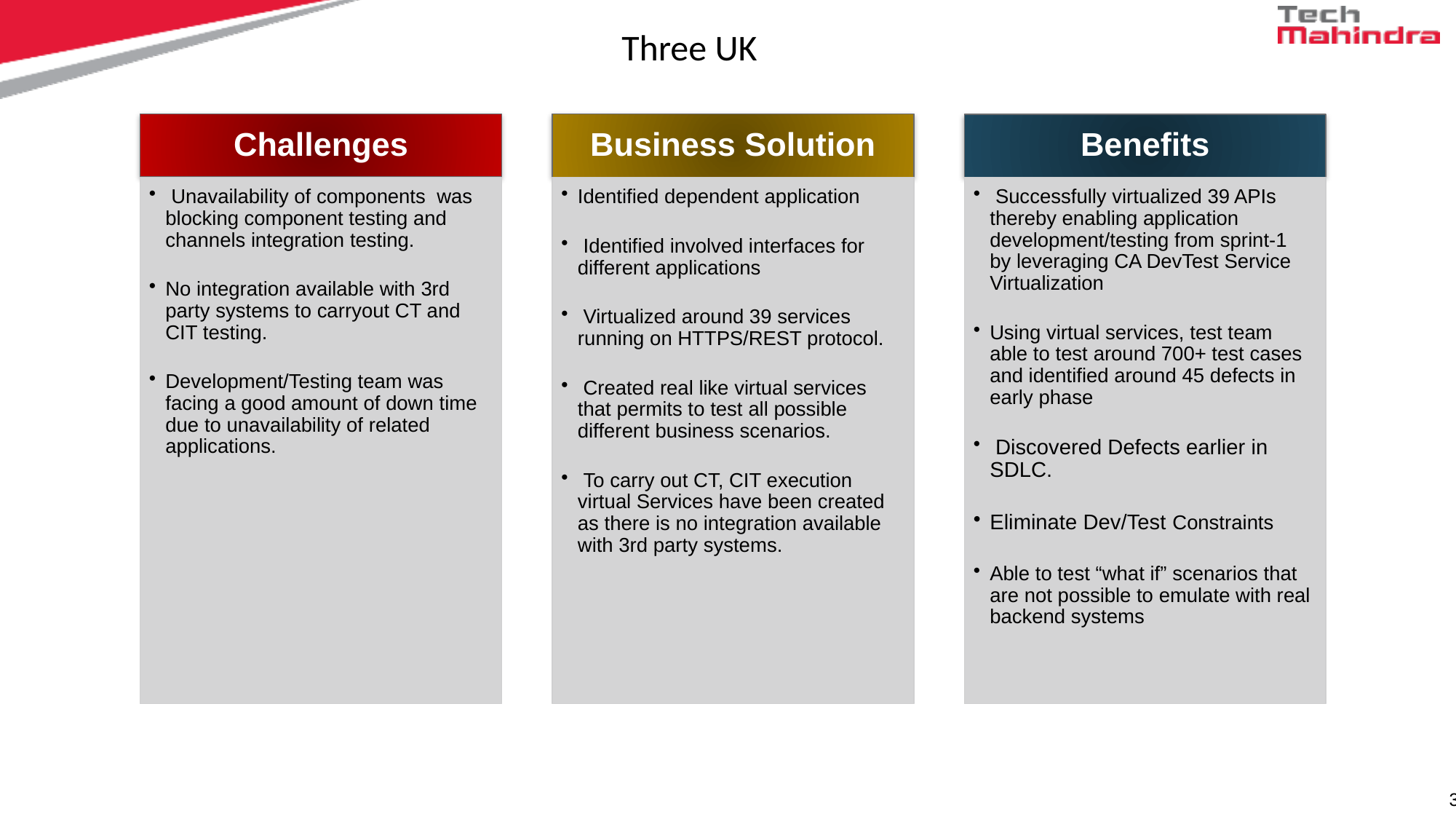

Three UK
Challenges
Business Solution
Benefits
 Unavailability of components  was blocking component testing and channels integration testing.

No integration available with 3rd party systems to carryout CT and CIT testing.

Development/Testing team was facing a good amount of down time due to unavailability of related applications.

Identified dependent application

 Identified involved interfaces for different applications

 Virtualized around 39 services  running on HTTPS/REST protocol.

 Created real like virtual services that permits to test all possible different business scenarios.

 To carry out CT, CIT execution virtual Services have been created as there is no integration available with 3rd party systems.
 Successfully virtualized 39 APIs thereby enabling application development/testing from sprint-1 by leveraging CA DevTest Service Virtualization

Using virtual services, test team able to test around 700+ test cases and identified around 45 defects in early phase

 Discovered Defects earlier in SDLC.

Eliminate Dev/Test Constraints

Able to test “what if” scenarios that are not possible to emulate with real backend systems